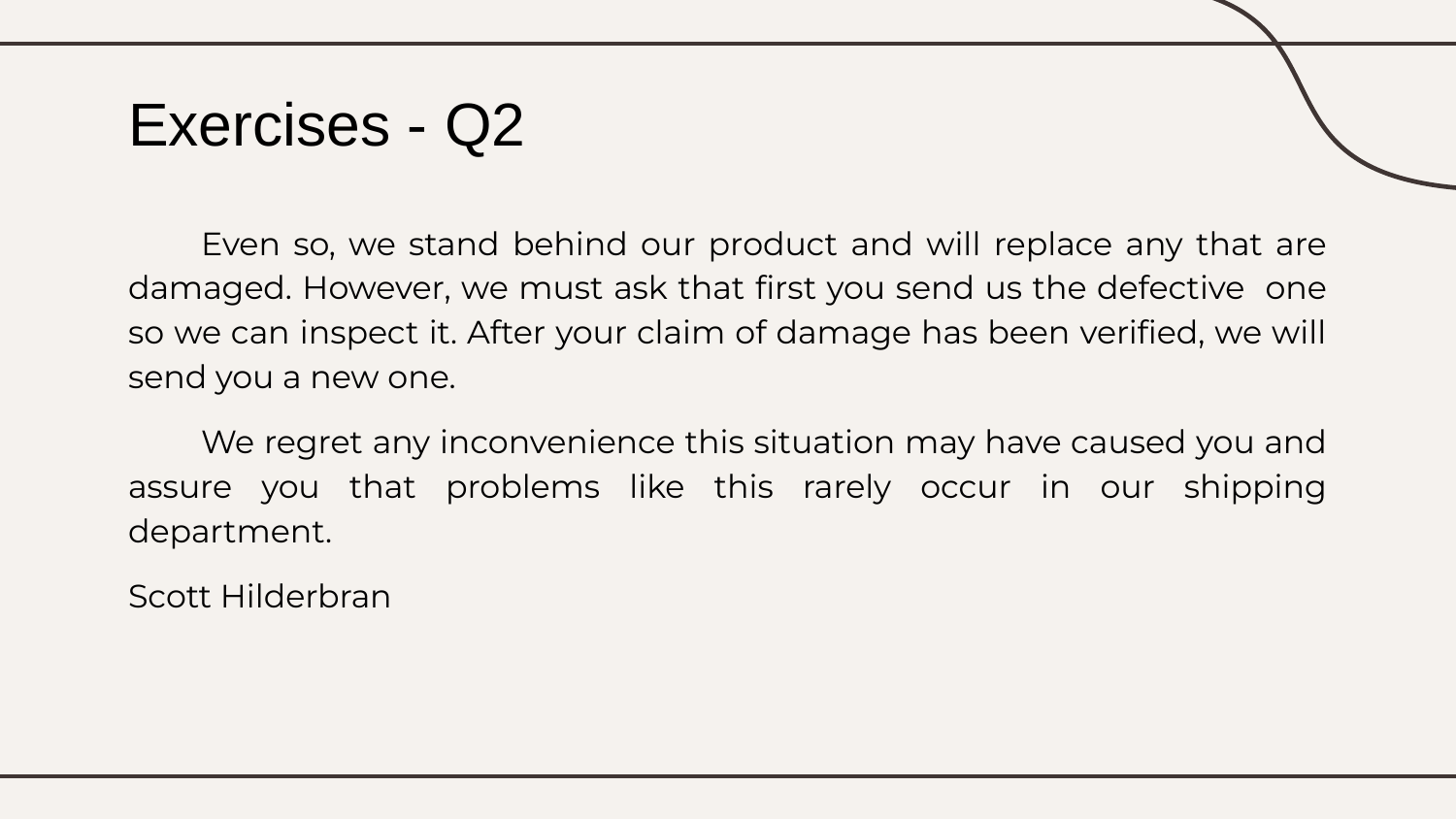

# Exercises - Q2
Even so, we stand behind our product and will replace any that are damaged. However, we must ask that first you send us the defective  one so we can inspect it. After your claim of damage has been verified, we will send you a new one.
We regret any inconvenience this situation may have caused you and assure you that problems like this rarely occur in our shipping department.
Scott Hilderbran